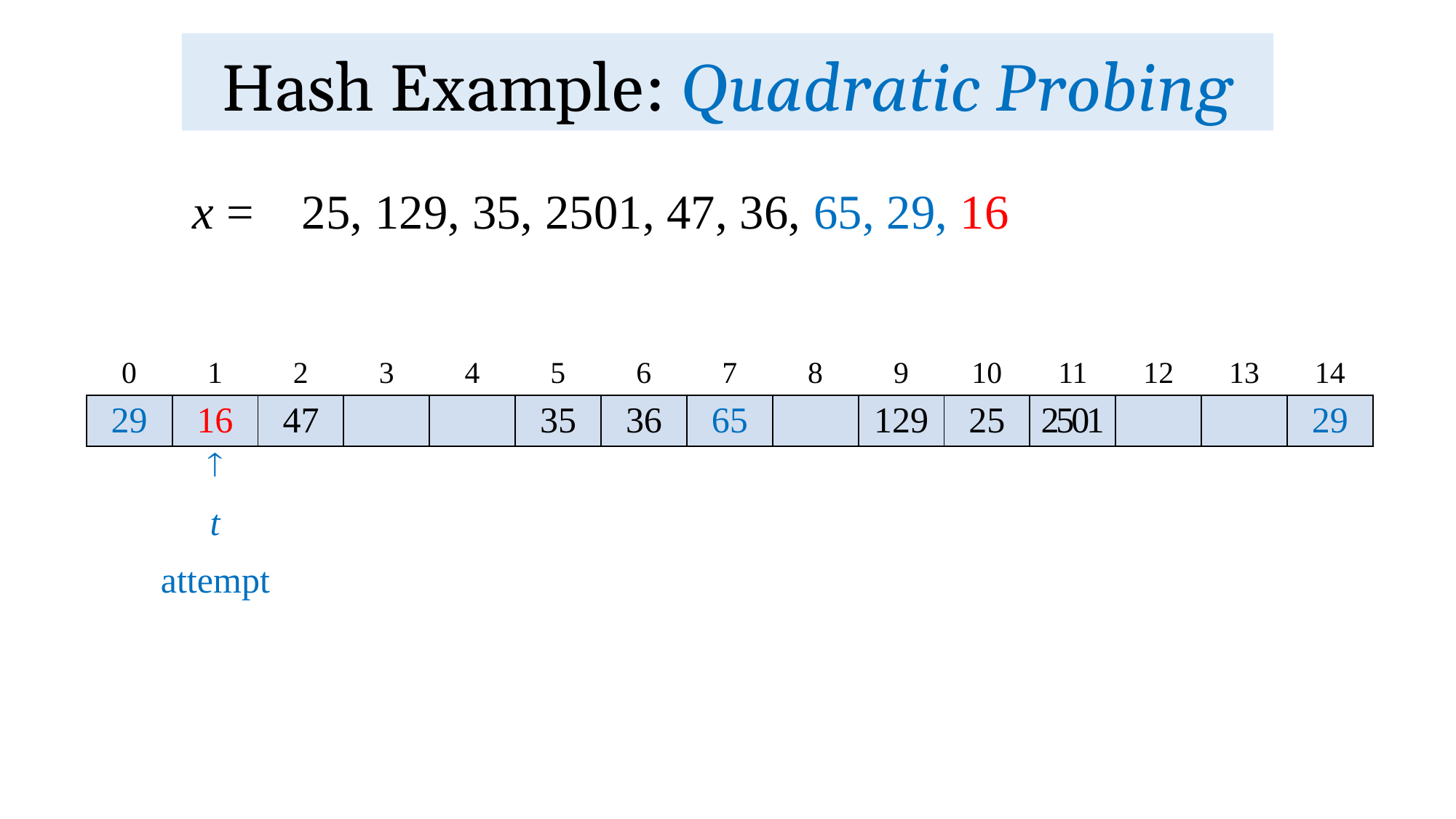

# Hash Example: Quadratic Probing
x =	25, 129, 35, 2501, 47, 36, 65, 29, 16

| 0 | 1 | 2 | 3 | 4 | 5 | 6 | 7 | 8 | 9 | 10 | 11 | 12 | 13 | 14 |
| --- | --- | --- | --- | --- | --- | --- | --- | --- | --- | --- | --- | --- | --- | --- |
| 29 | 16 | 47 |  |  | 35 | 36 | 65 |  | 129 | 25 | 2501 |  |  | 29 |
|  | ↑ |  |  |  |  |  |  |  |  |  |  |  |  |  |
|  | t |  |  |  |  |  |  |  |  |  |  |  |  |  |
attempt